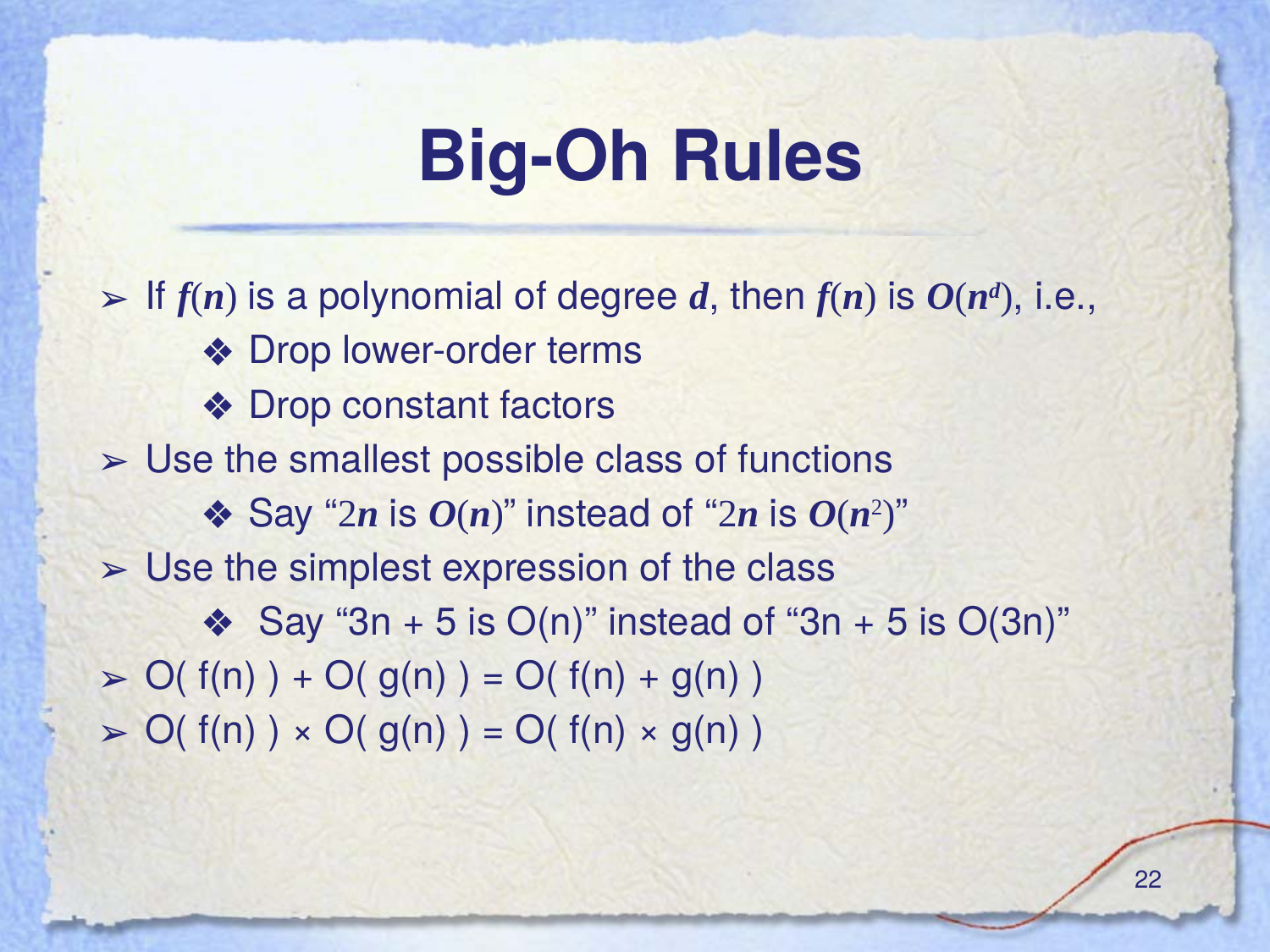

# Big-Oh Rules
If f(n) is a polynomial of degree d, then f(n) is O(nd), i.e.,
Drop lower-order terms
Drop constant factors
Use the smallest possible class of functions
Say “2n is O(n)” instead of “2n is O(n2)”
Use the simplest expression of the class
 Say “3n + 5 is O(n)” instead of “3n + 5 is O(3n)”
O( f(n) ) + O( g(n) ) = O( f(n) + g(n) )
O( f(n) ) × O( g(n) ) = O( f(n) × g(n) )

22